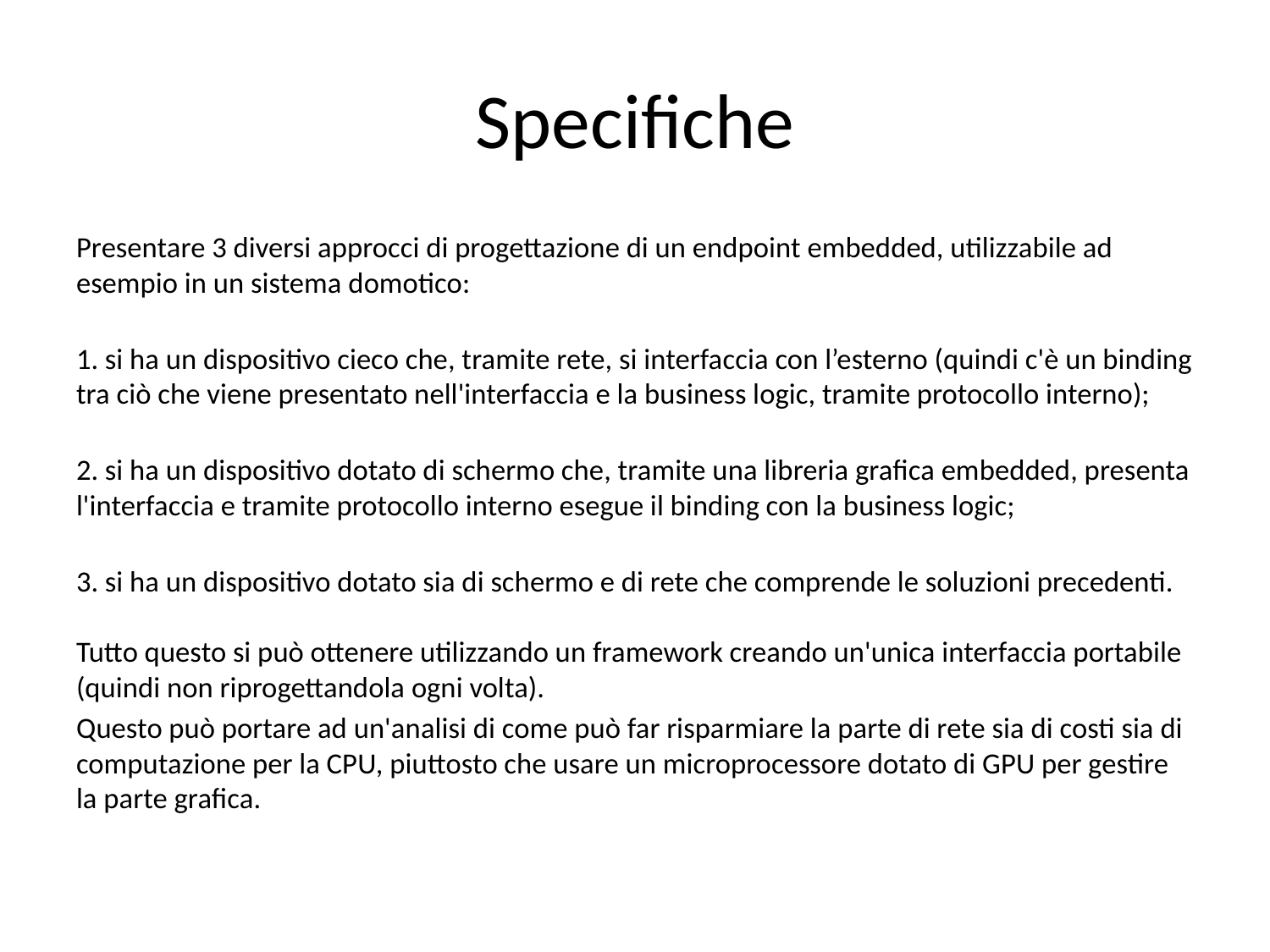

# Specifiche
Presentare 3 diversi approcci di progettazione di un endpoint embedded, utilizzabile ad esempio in un sistema domotico:
1. si ha un dispositivo cieco che, tramite rete, si interfaccia con l’esterno (quindi c'è un binding tra ciò che viene presentato nell'interfaccia e la business logic, tramite protocollo interno);
2. si ha un dispositivo dotato di schermo che, tramite una libreria grafica embedded, presenta l'interfaccia e tramite protocollo interno esegue il binding con la business logic;
3. si ha un dispositivo dotato sia di schermo e di rete che comprende le soluzioni precedenti.
Tutto questo si può ottenere utilizzando un framework creando un'unica interfaccia portabile (quindi non riprogettandola ogni volta).
Questo può portare ad un'analisi di come può far risparmiare la parte di rete sia di costi sia di computazione per la CPU, piuttosto che usare un microprocessore dotato di GPU per gestire la parte grafica.